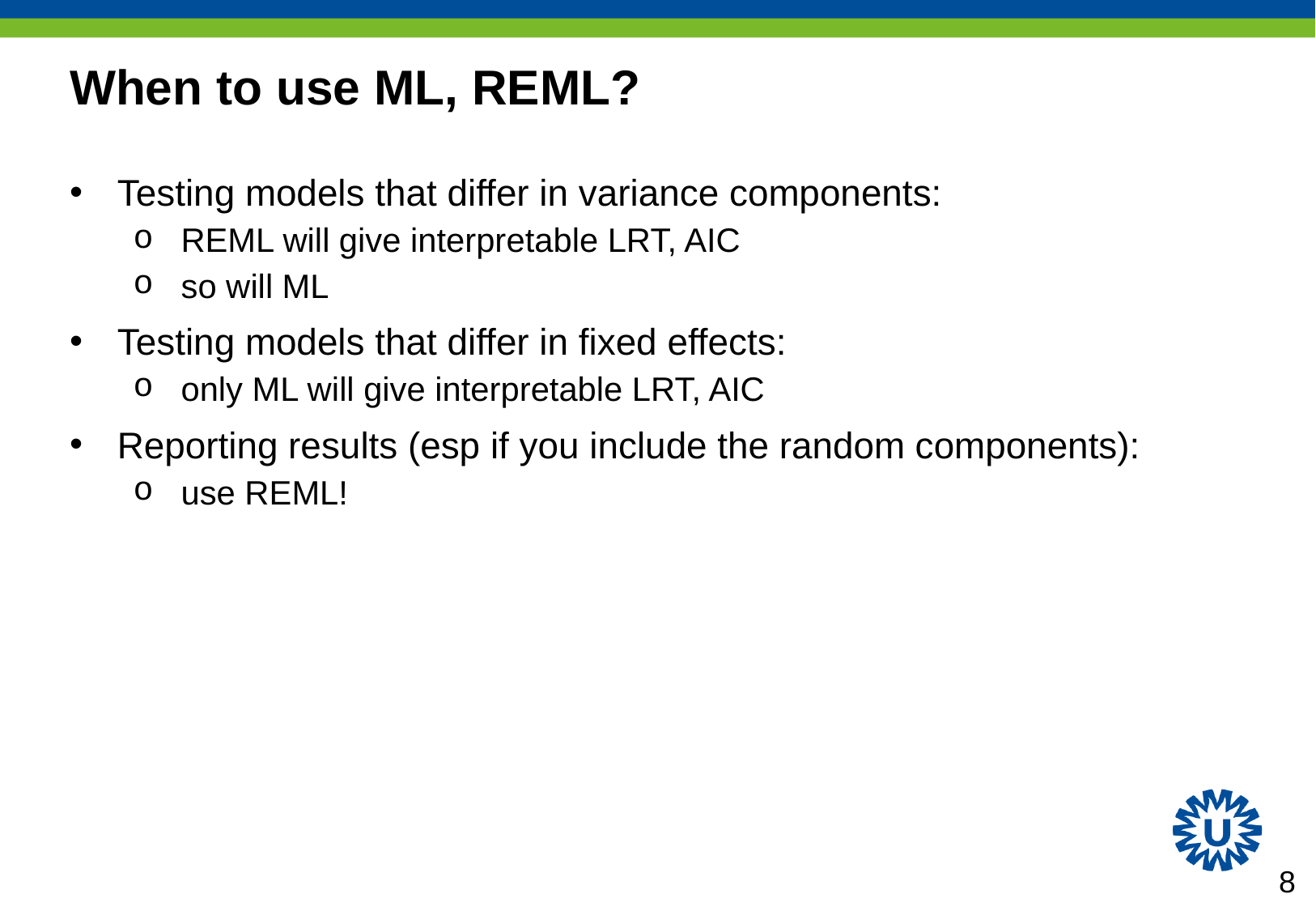

# When to use ML, REML?
Testing models that differ in variance components:
REML will give interpretable LRT, AIC
so will ML
Testing models that differ in fixed effects:
only ML will give interpretable LRT, AIC
Reporting results (esp if you include the random components):
use REML!
8